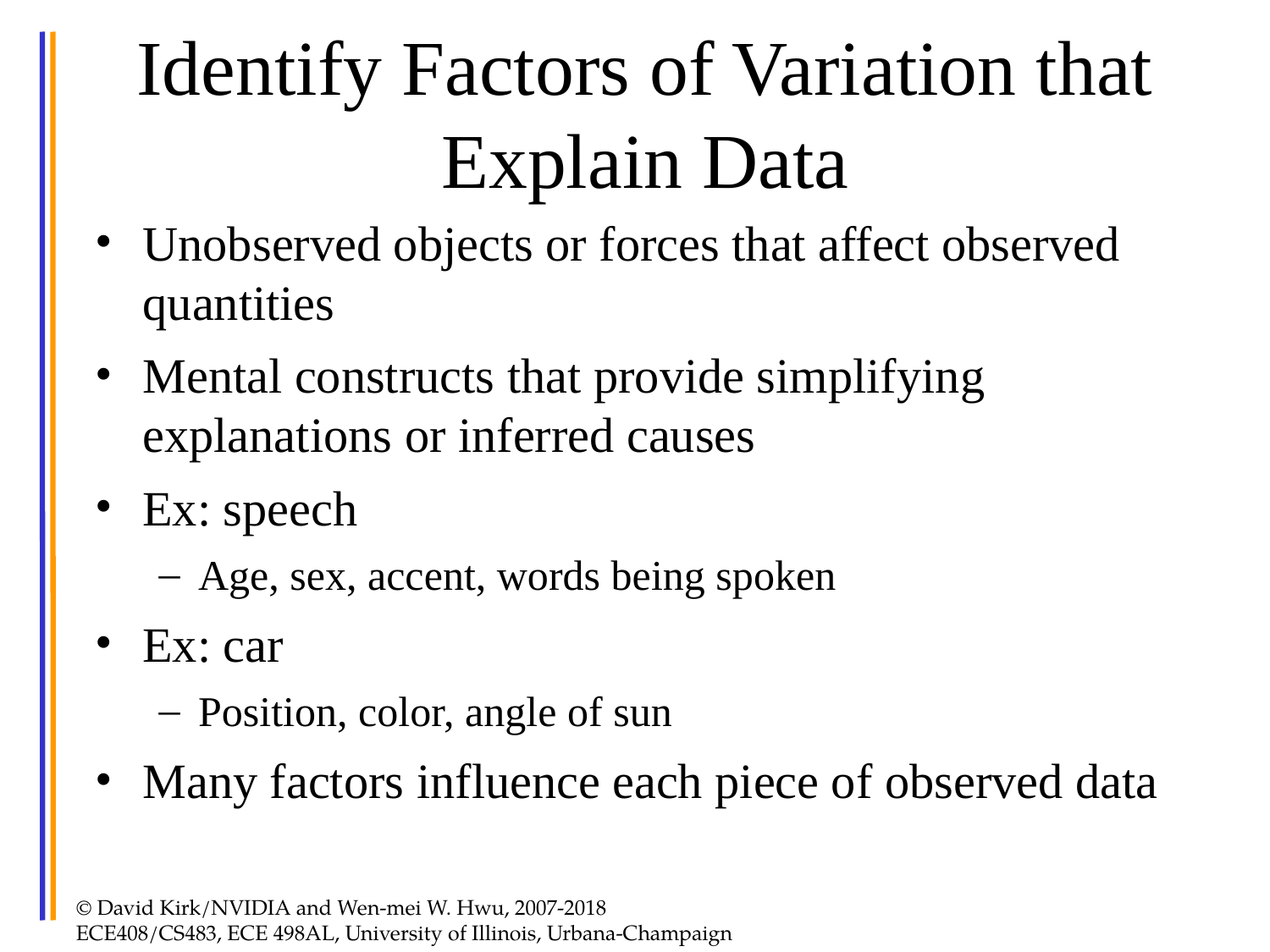

# Identify Factors of Variation that Explain Data
Unobserved objects or forces that affect observed quantities
Mental constructs that provide simplifying explanations or inferred causes
Ex: speech
Age, sex, accent, words being spoken
Ex: car
Position, color, angle of sun
Many factors influence each piece of observed data